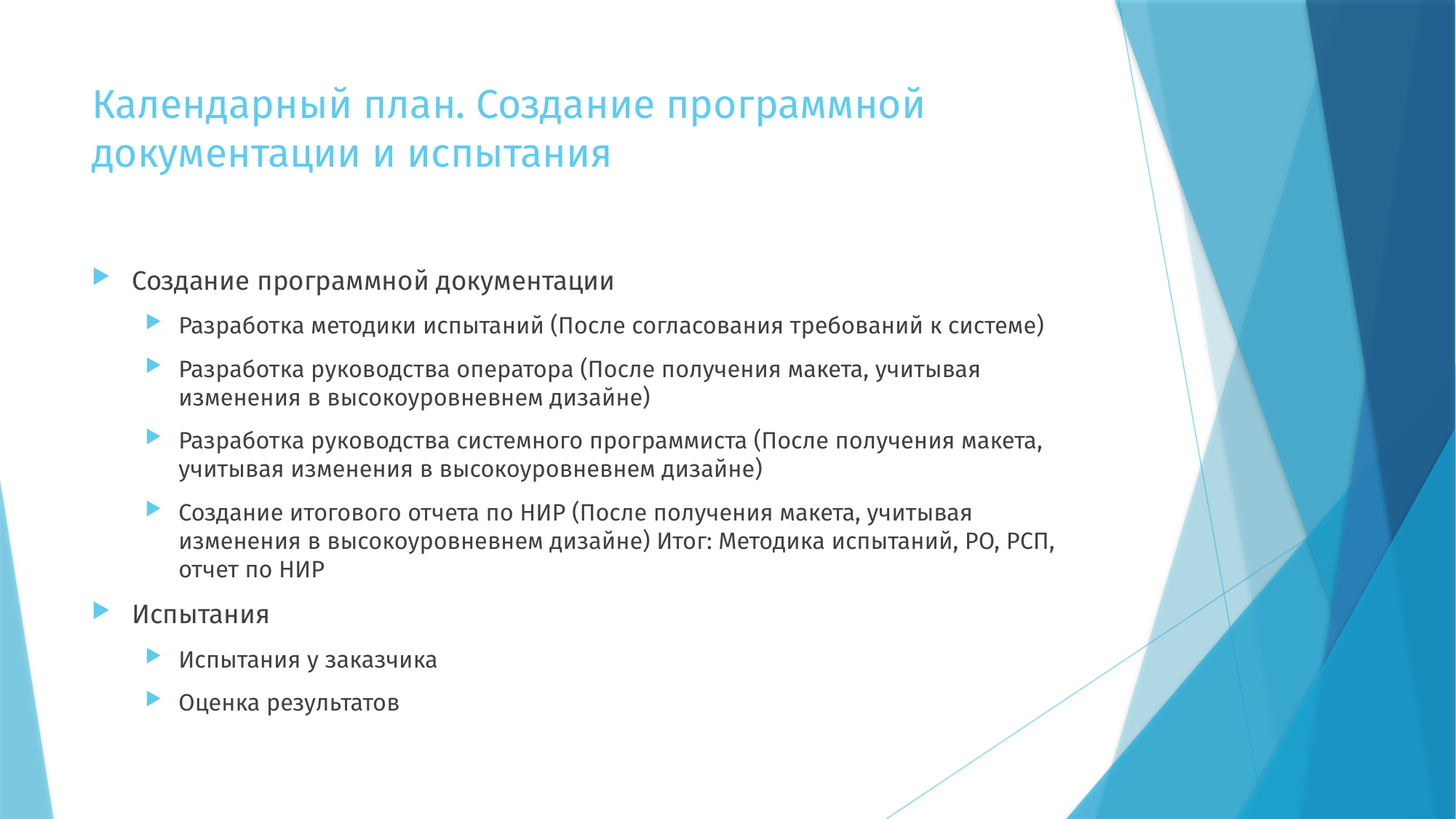

# Календарный план. Создание программной документации и испытания
Создание программной документации
Разработка методики испытаний (После согласования требований к системе)
Разработка руководства оператора (После получения макета, учитывая изменения в высокоуровневнем дизайне)
Разработка руководства системного программиста (После получения макета, учитывая изменения в высокоуровневнем дизайне)
Создание итогового отчета по НИР (После получения макета, учитывая изменения в высокоуровневнем дизайне) Итог: Методика испытаний, РО, РСП, отчет по НИР
Испытания
Испытания у заказчика
Оценка результатов